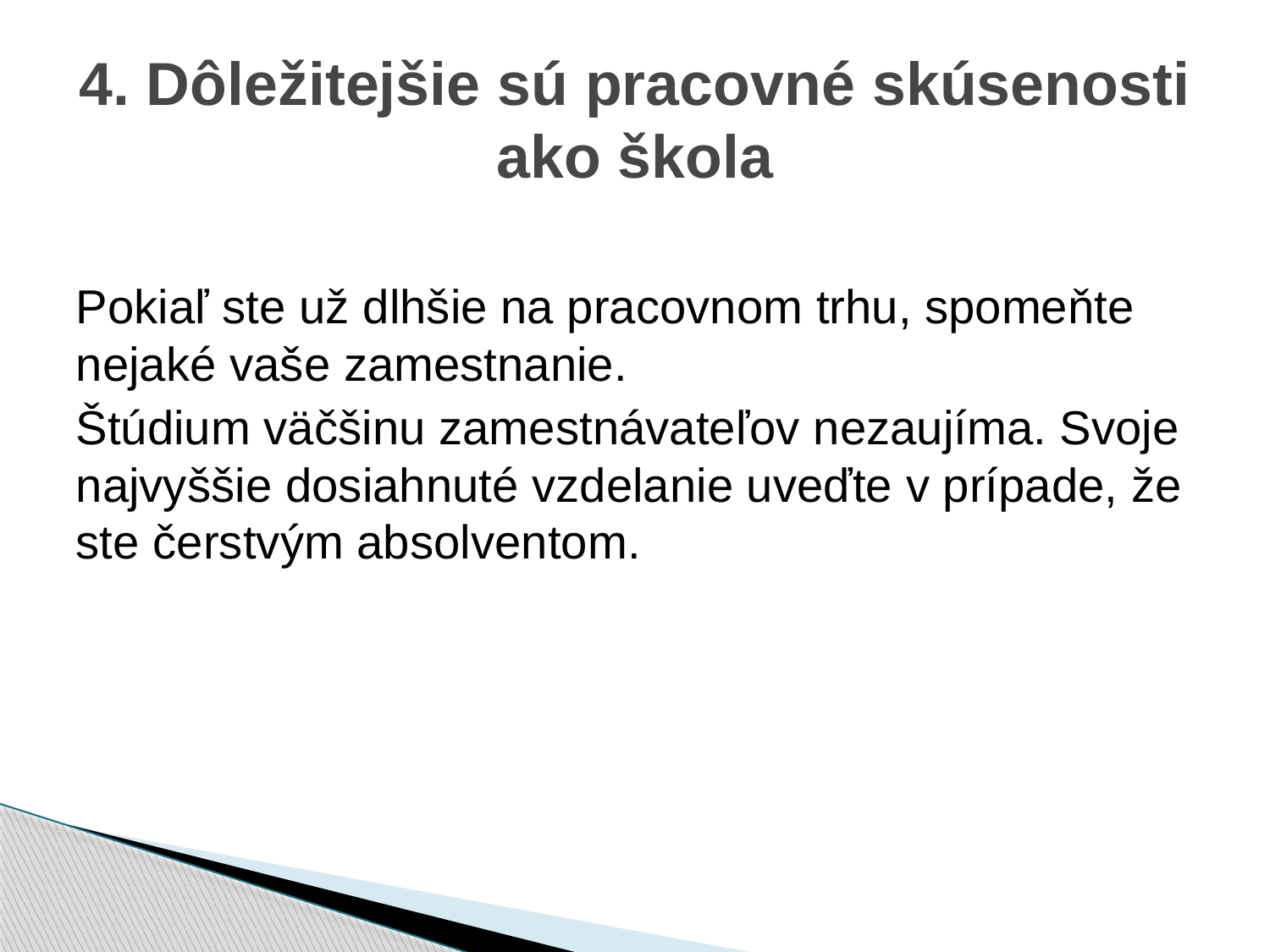

# 4. Dôležitejšie sú pracovné skúsenosti ako škola

Pokiaľ ste už dlhšie na pracovnom trhu, spomeňte nejaké vaše zamestnanie.
Štúdium väčšinu zamestnávateľov nezaujíma. Svoje najvyššie dosiahnuté vzdelanie uveďte v prípade, že ste čerstvým absolventom.